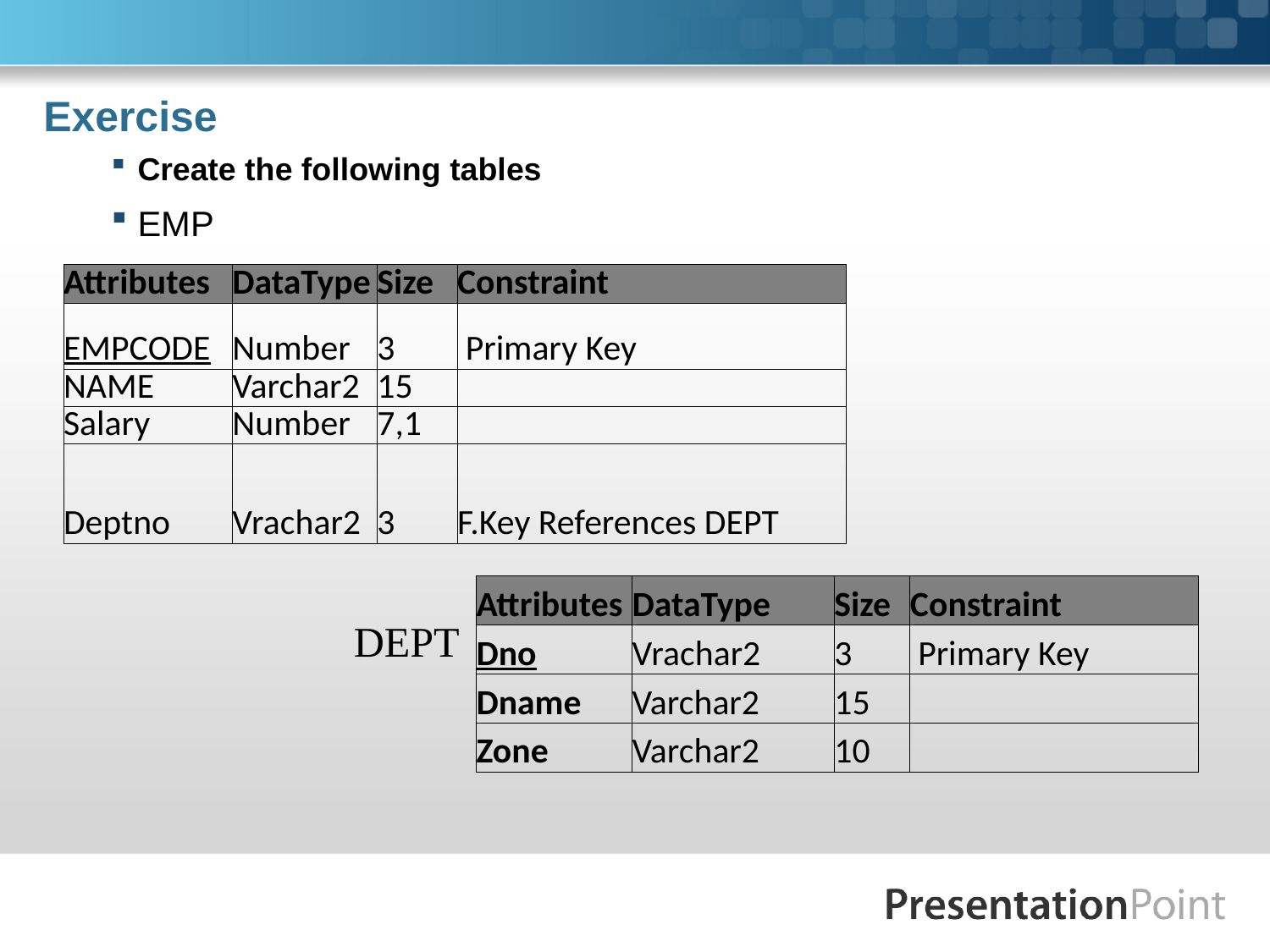

# Exercise
Create the following tables
EMP

| Attributes | DataType | Size | Constraint |
| --- | --- | --- | --- |
| EMPCODE | Number | 3 | Primary Key |
| NAME | Varchar2 | 15 |  |
| Salary | Number | 7,1 |  |
| Deptno | Vrachar2 | 3 | F.Key References DEPT |
| Attributes | DataType | Size | Constraint |
| --- | --- | --- | --- |
| Dno | Vrachar2 | 3 | Primary Key |
| Dname | Varchar2 | 15 |  |
| Zone | Varchar2 | 10 |  |
DEPT